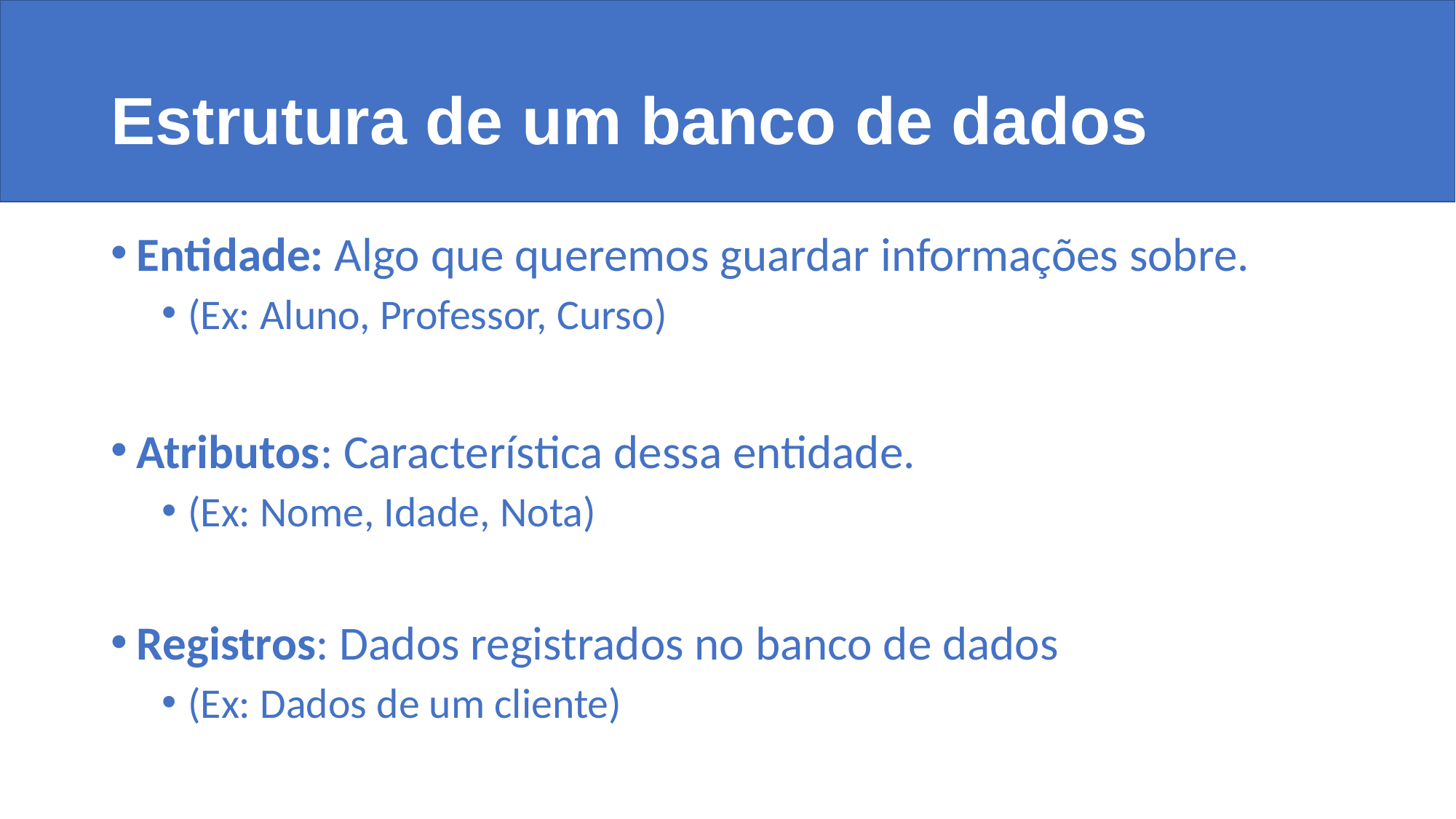

Entidade: Algo que queremos guardar informações sobre. (Ex: Aluno, Professor, Curso)

# Estrutura de um banco de dados
Entidade: Algo que queremos guardar informações sobre.
(Ex: Aluno, Professor, Curso)

Atributos: Característica dessa entidade.
(Ex: Nome, Idade, Nota)

Registros: Dados registrados no banco de dados
(Ex: Dados de um cliente)